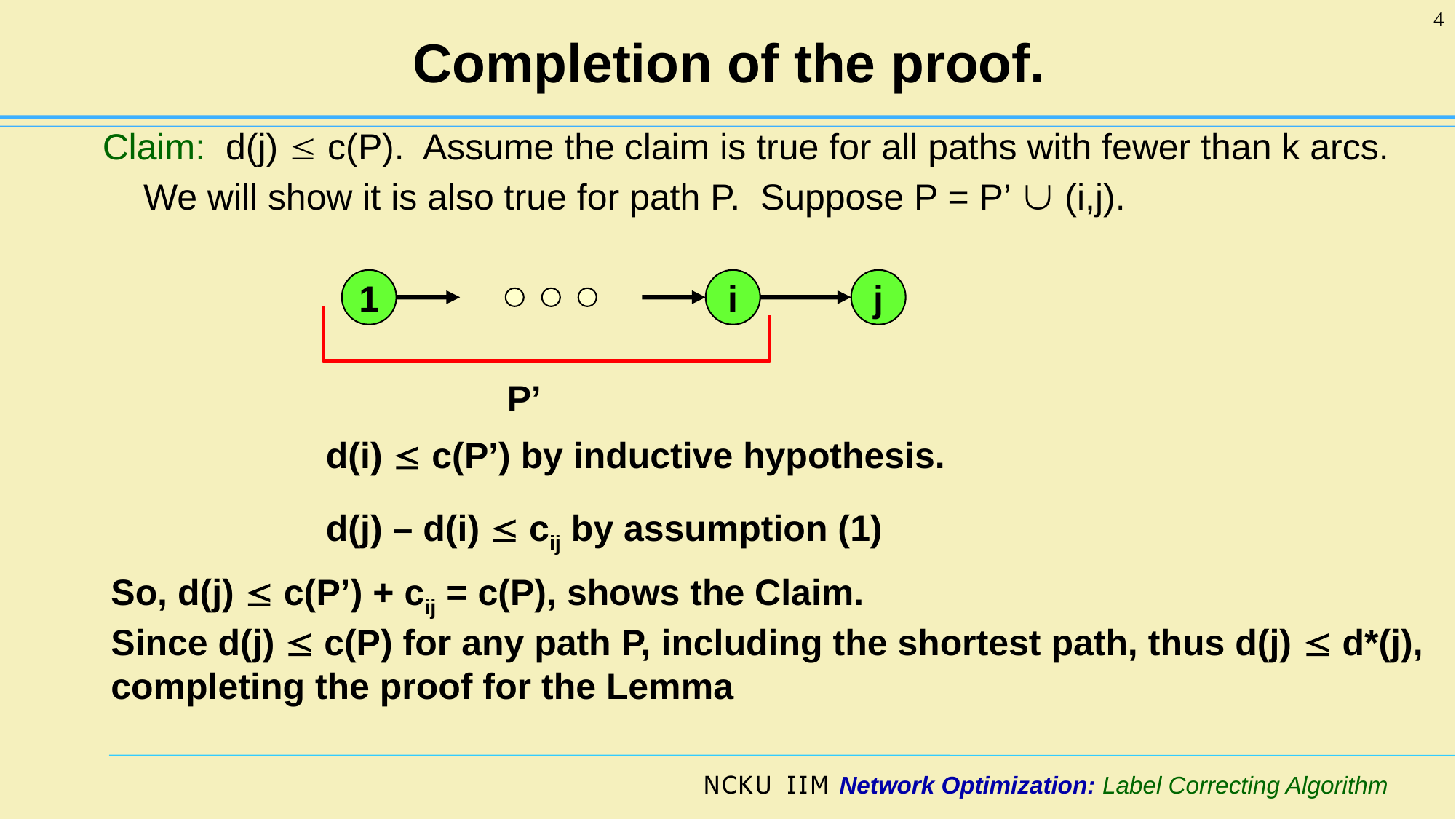

4
# Completion of the proof.
Claim:  d(j) ≤ c(P).  Assume the claim is true for all paths with fewer than k arcs.  We will show it is also true for path P.  Suppose P = P’ ∪ (i,j).
1
i
j

P’
d(i) ≤ c(P’) by inductive hypothesis.
d(j) – d(i) ≤ cij by assumption (1)
So, d(j) ≤ c(P’) + cij = c(P), shows the Claim.
Since d(j) ≤ c(P) for any path P, including the shortest path, thus d(j) ≤ d*(j), completing the proof for the Lemma